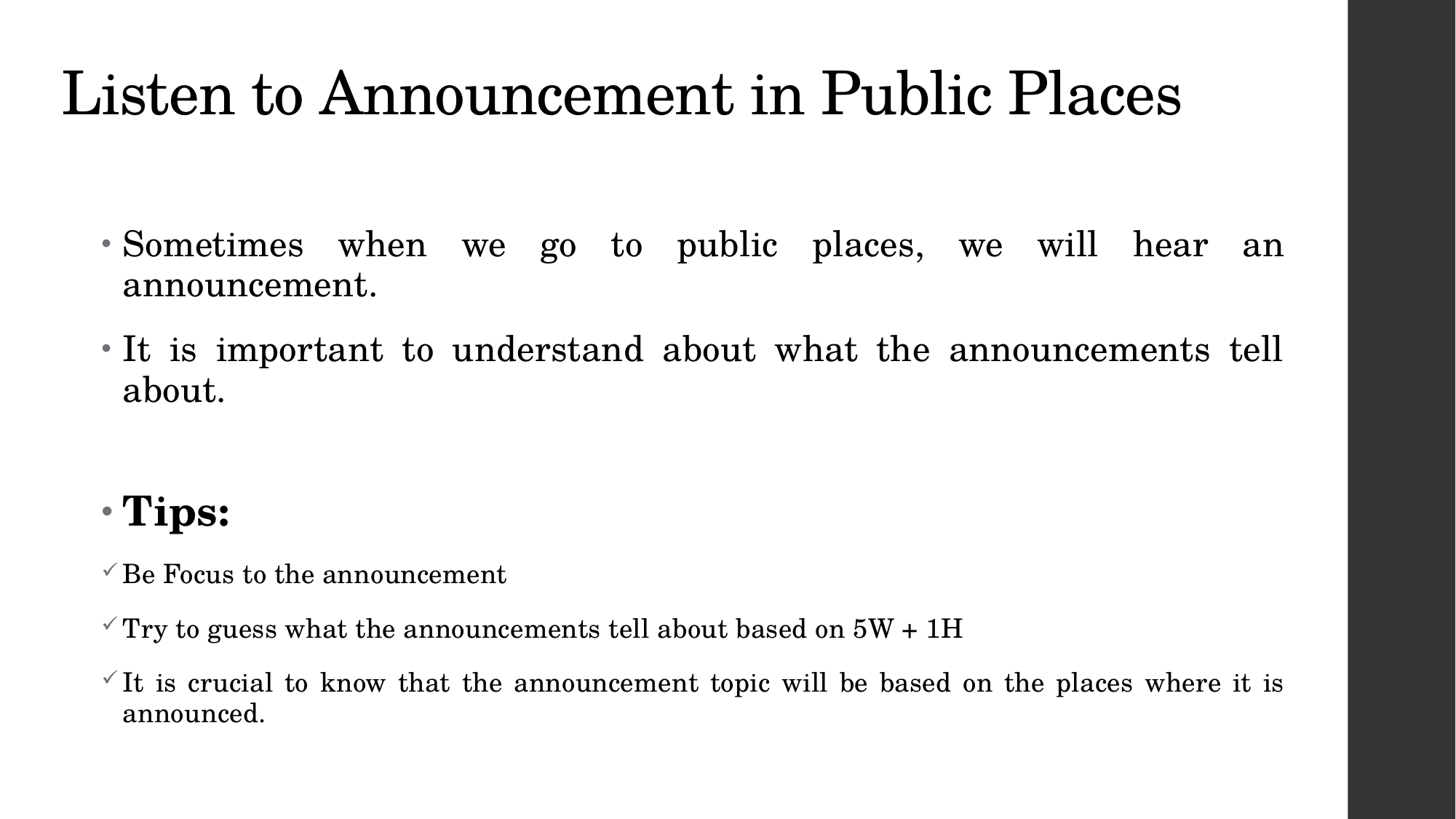

# Listen to Announcement in Public Places
Sometimes when we go to public places, we will hear an announcement.
It is important to understand about what the announcements tell about.

Tips:
Be Focus to the announcement
Try to guess what the announcements tell about based on 5W + 1H
It is crucial to know that the announcement topic will be based on the places where it is announced.